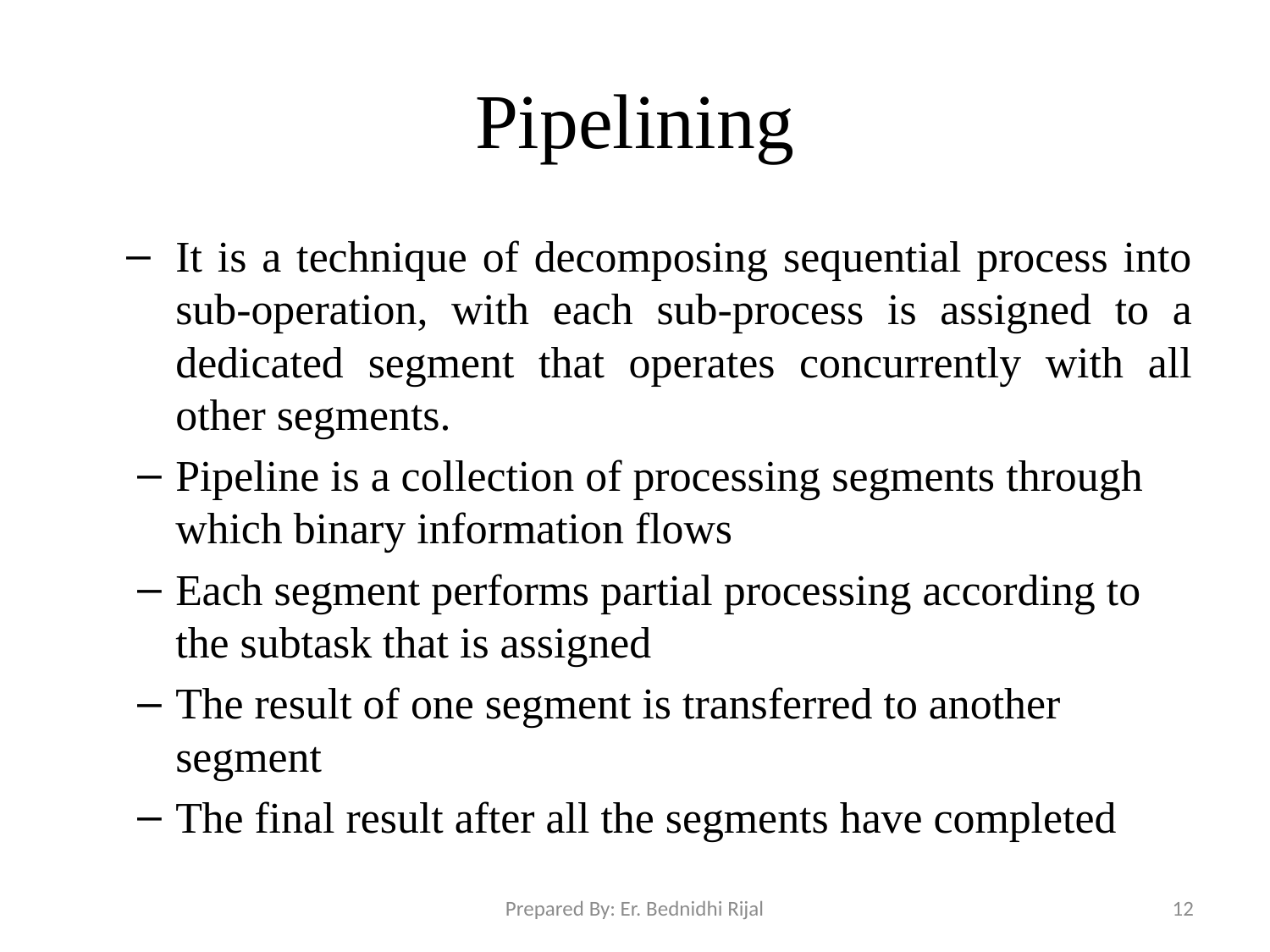

# Pipelining
It is a technique of decomposing sequential process into sub-operation, with each sub-process is assigned to a dedicated segment that operates concurrently with all other segments.
Pipeline is a collection of processing segments through which binary information flows
Each segment performs partial processing according to the subtask that is assigned
The result of one segment is transferred to another segment
The final result after all the segments have completed
Prepared By: Er. Bednidhi Rijal
12